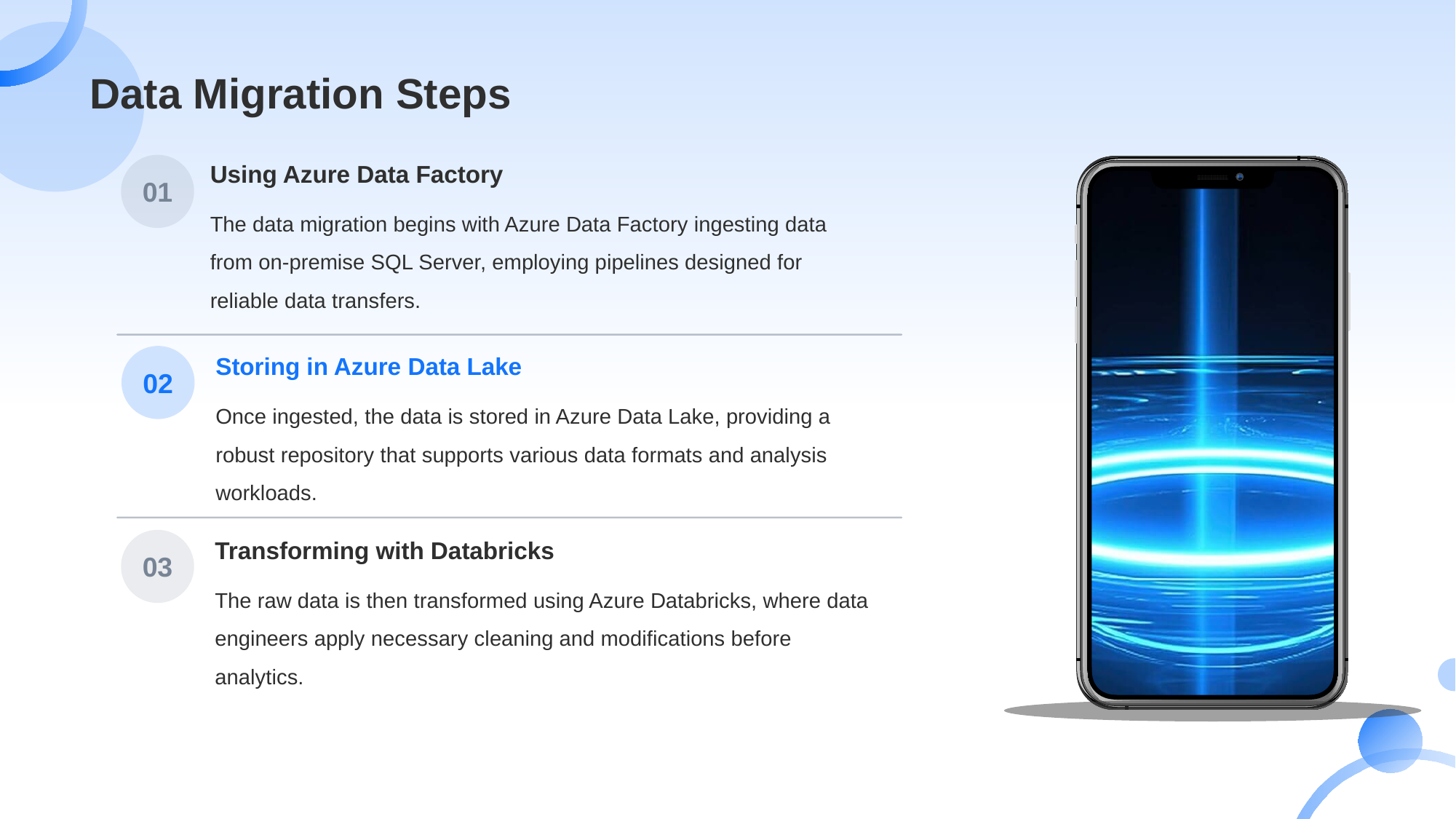

# Data Migration Steps
Using Azure Data Factory
01

The data migration begins with Azure Data Factory ingesting data from on-premise SQL Server, employing pipelines designed for reliable data transfers.

Storing in Azure Data Lake
02
Once ingested, the data is stored in Azure Data Lake, providing a robust repository that supports various data formats and analysis workloads.
Transforming with Databricks
03
The raw data is then transformed using Azure Databricks, where data engineers apply necessary cleaning and modifications before analytics.